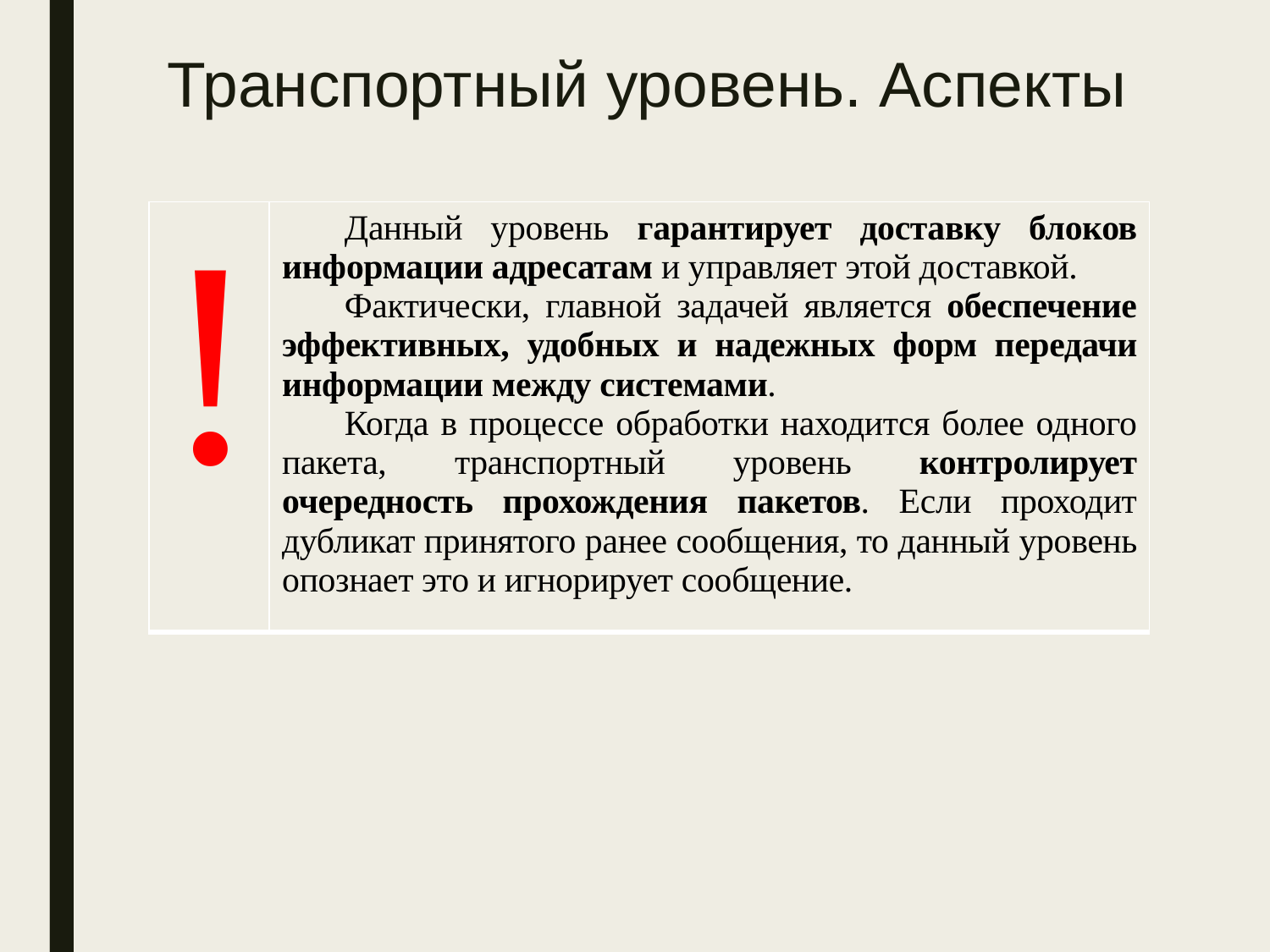

# Транспортный уровень. Аспекты
| ! | Данный уровень гарантирует доставку блоков информации адресатам и управляет этой доставкой. Фактически, главной задачей является обеспечение эффективных, удобных и надежных форм передачи информации между системами. Когда в процессе обработки находится более одного пакета, транспортный уровень контролирует очередность прохождения пакетов. Если проходит дубликат принятого ранее сообщения, то данный уровень опознает это и игнорирует сообщение. |
| --- | --- |